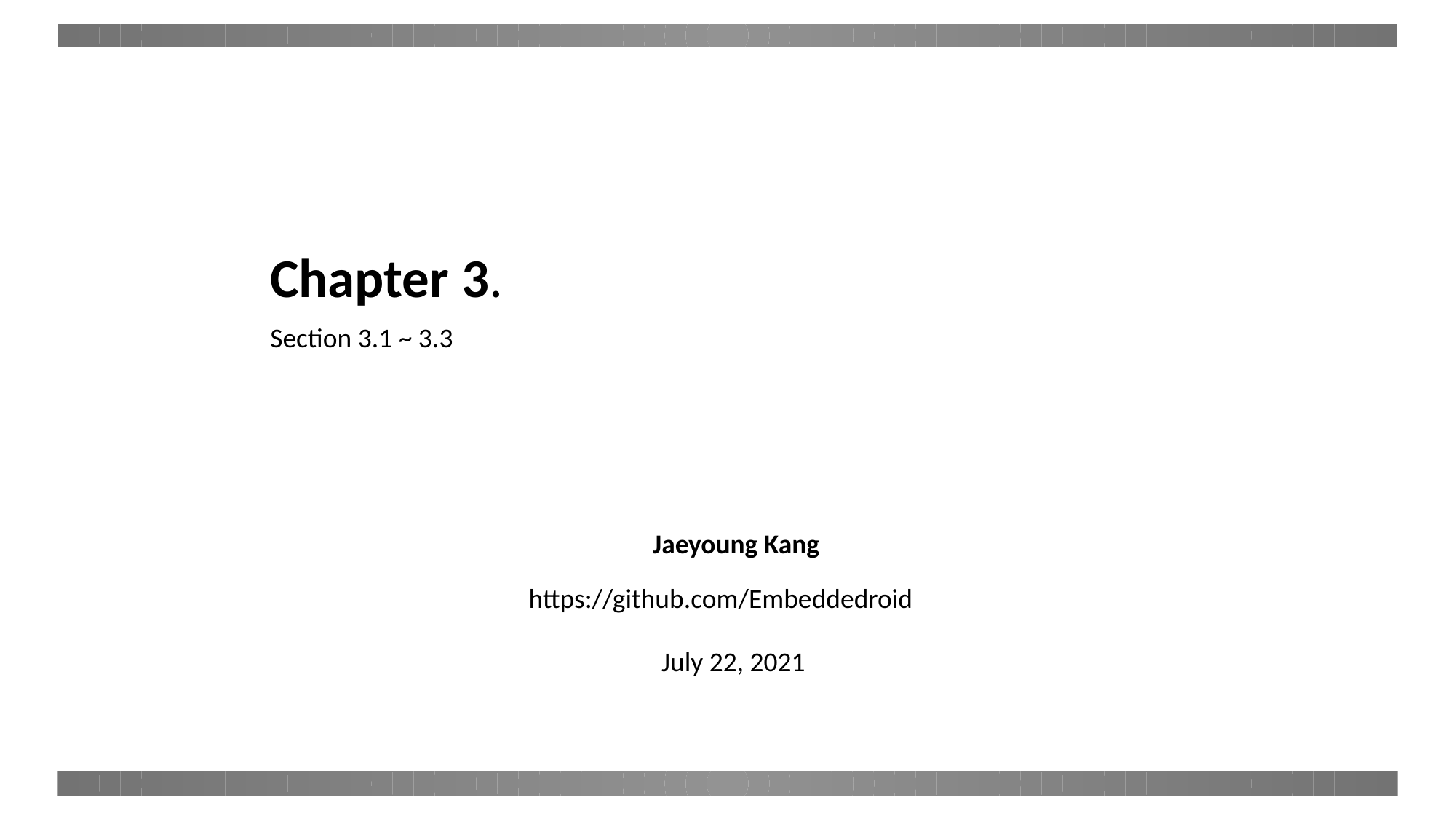

Chapter 3.
Section 3.1 ~ 3.3
Jaeyoung Kang
https://github.com/Embeddedroid
July 22, 2021